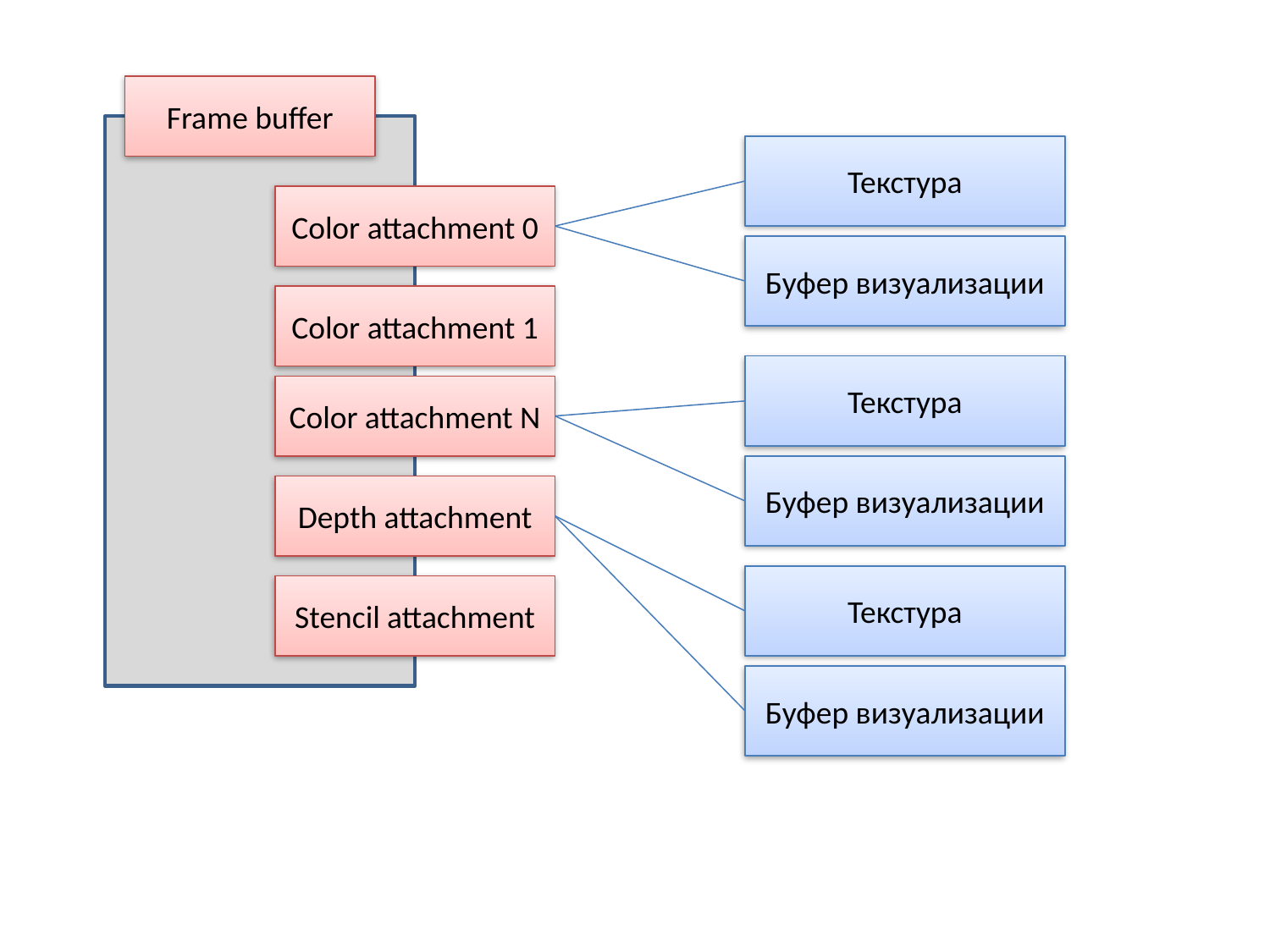

Frame buffer

Текстура
Color attachment 0
Буфер визуализации
Color attachment 1
Текстура
Color attachment N
Буфер визуализации
Depth attachment
Текстура
Stencil attachment
Буфер визуализации